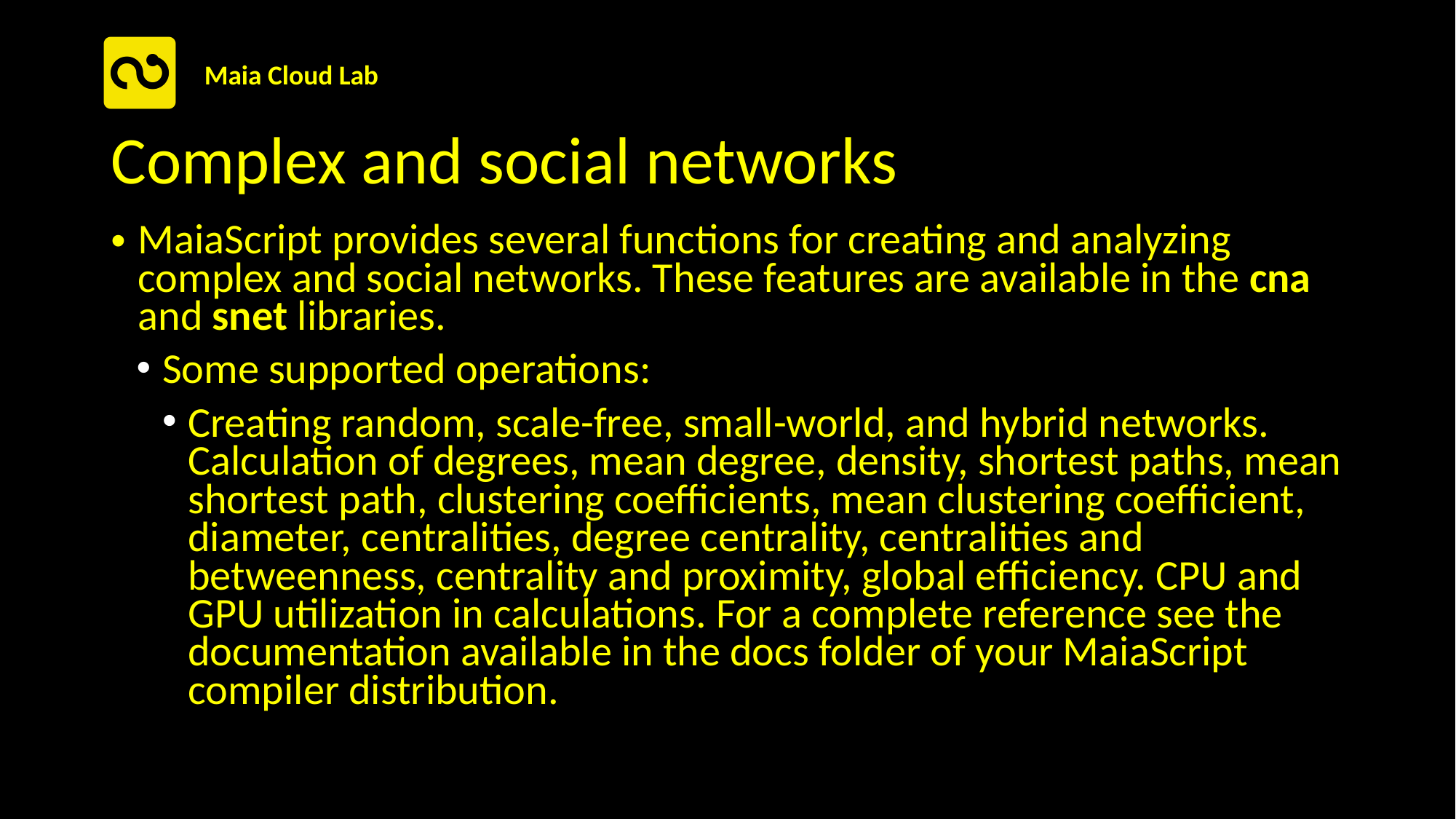

Complex and social networks
MaiaScript provides several functions for creating and analyzing complex and social networks. These features are available in the cna and snet libraries.
Some supported operations:
Creating random, scale-free, small-world, and hybrid networks. Calculation of degrees, mean degree, density, shortest paths, mean shortest path, clustering coefficients, mean clustering coefficient, diameter, centralities, degree centrality, centralities and betweenness, centrality and proximity, global efficiency. CPU and GPU utilization in calculations. For a complete reference see the documentation available in the docs folder of your MaiaScript compiler distribution.